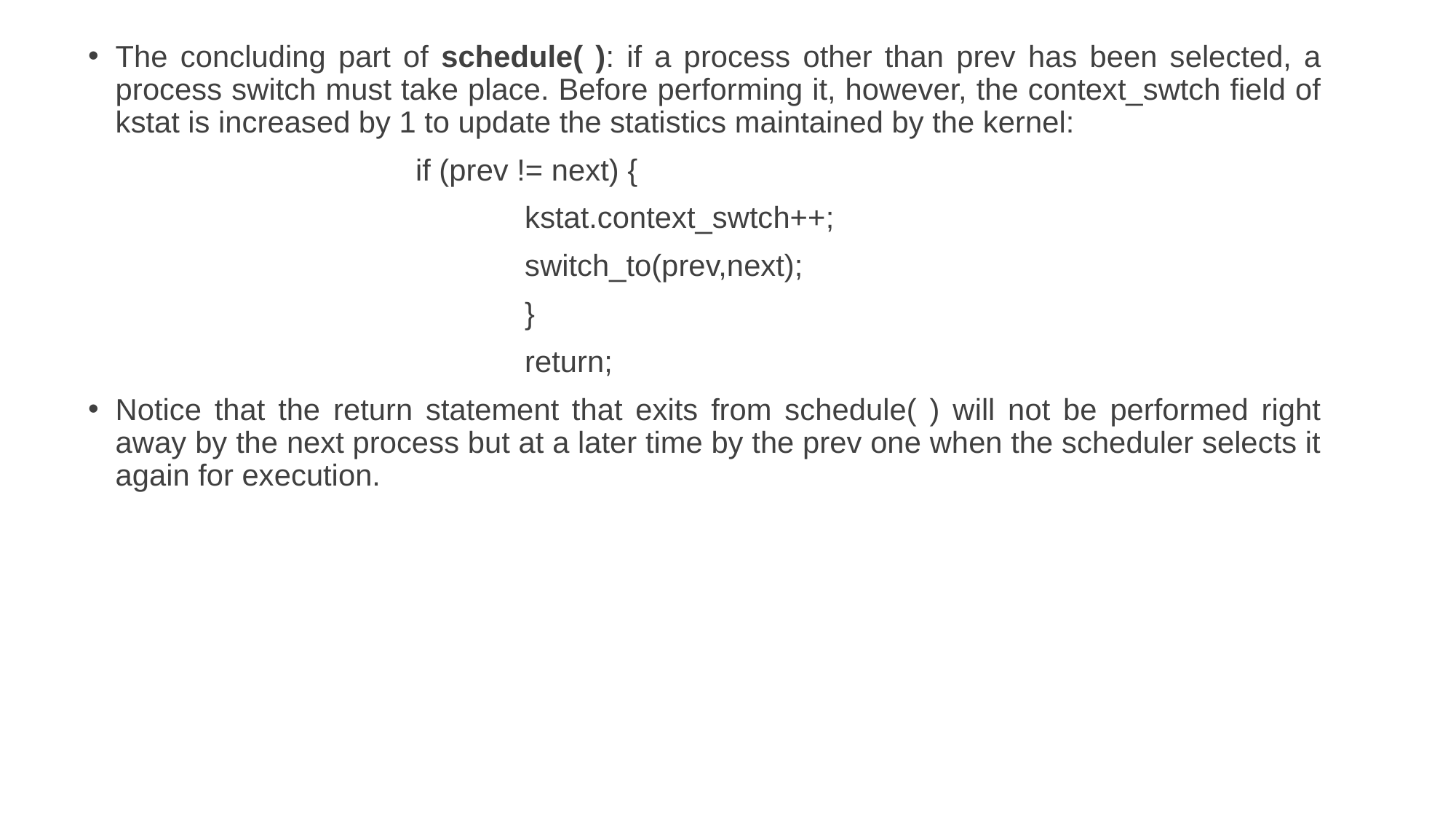

The concluding part of schedule( ): if a process other than prev has been selected, a process switch must take place. Before performing it, however, the context_swtch field of kstat is increased by 1 to update the statistics maintained by the kernel:
			if (prev != next) {
				kstat.context_swtch++;
				switch_to(prev,next);
				}
				return;
Notice that the return statement that exits from schedule( ) will not be performed right away by the next process but at a later time by the prev one when the scheduler selects it again for execution.